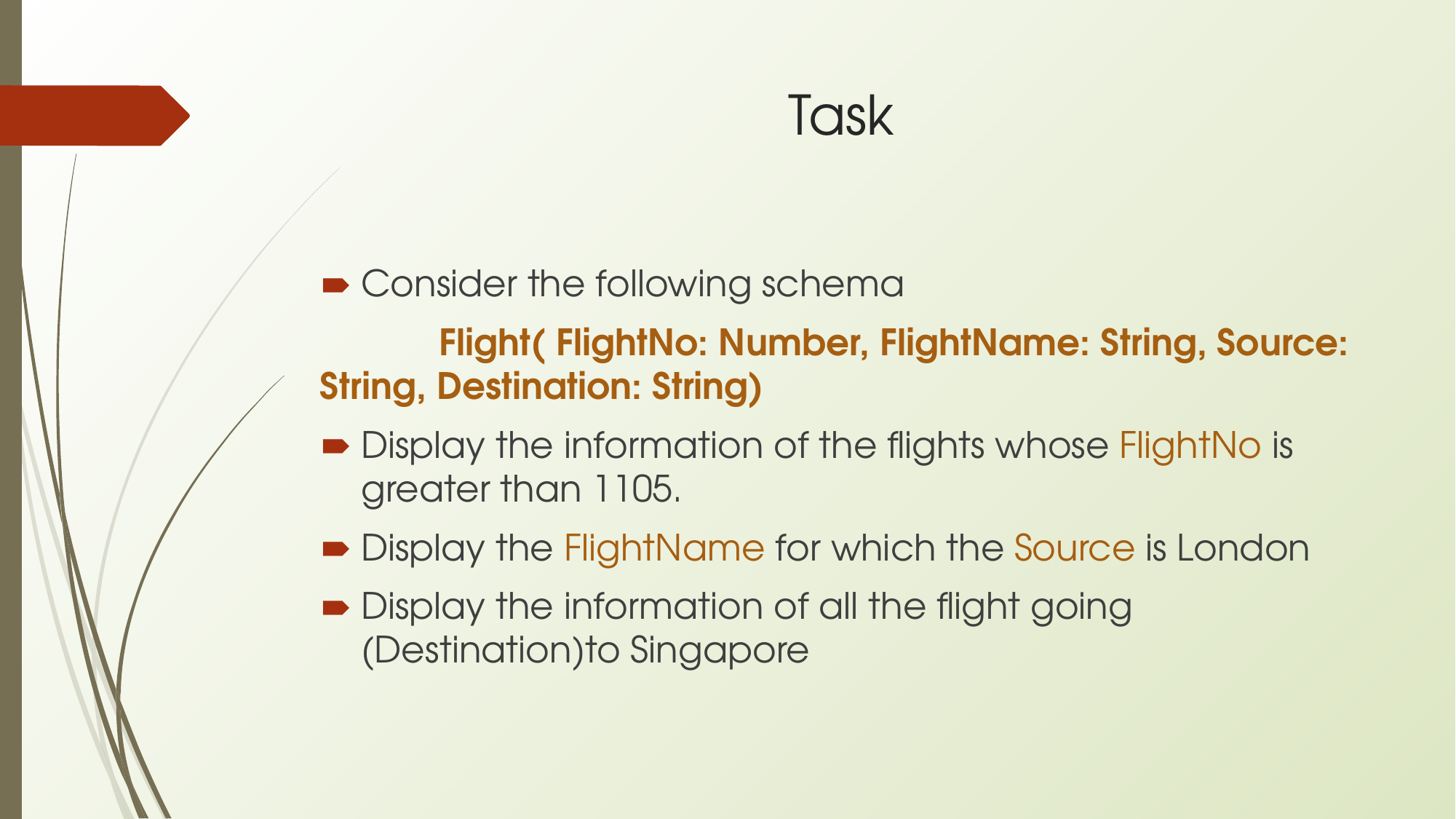

# Task
Consider the following schema
	 Flight( FlightNo: Number, FlightName: String, Source: String, Destination: String)
Display the information of the flights whose FlightNo is greater than 1105.
Display the FlightName for which the Source is London
Display the information of all the flight going (Destination)to Singapore